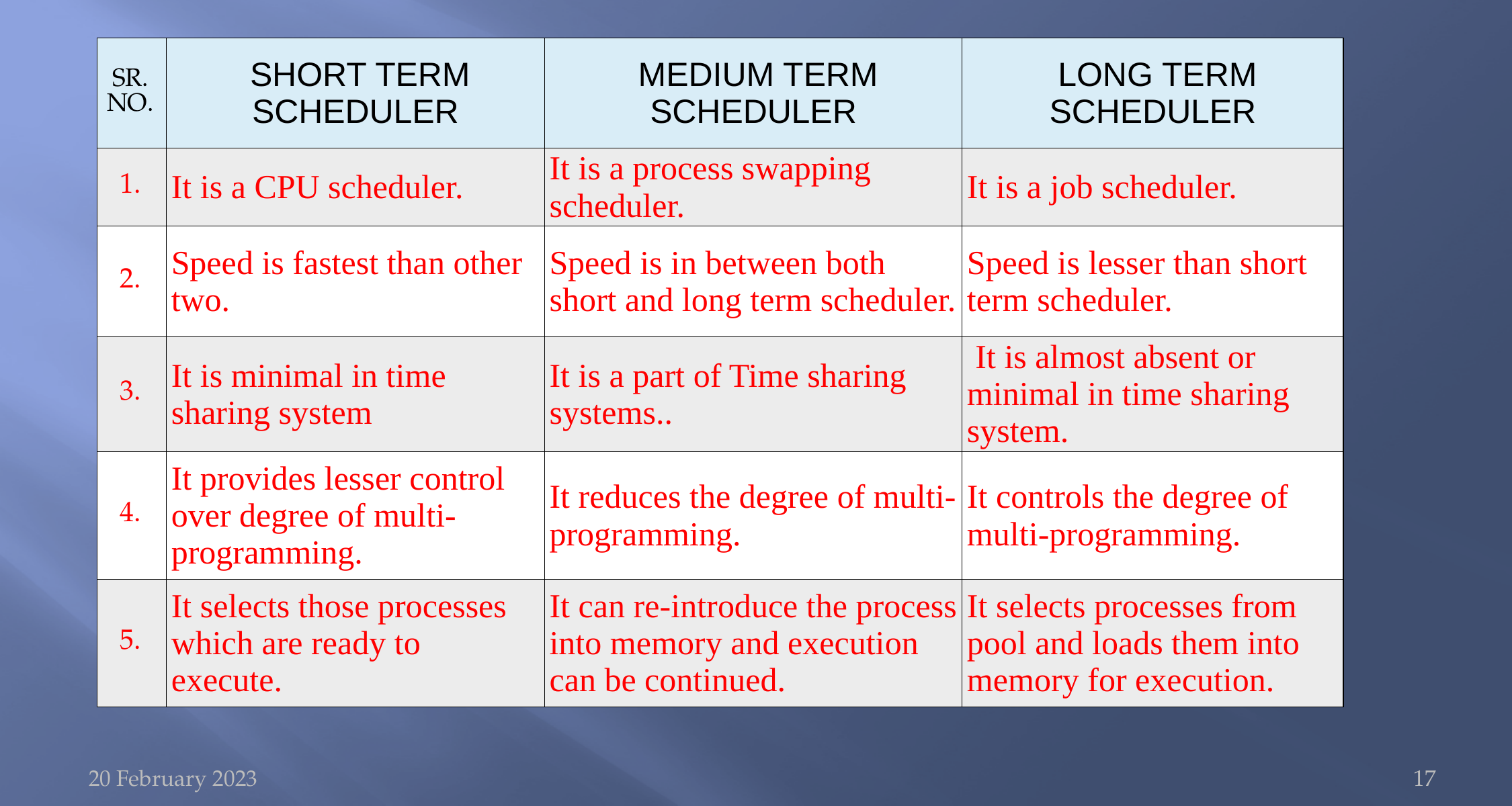

| SR. NO. | SHORT TERM SCHEDULER | MEDIUM TERM SCHEDULER | LONG TERM SCHEDULER |
| --- | --- | --- | --- |
| 1. | It is a CPU scheduler. | It is a process swapping scheduler. | It is a job scheduler. |
| 2. | Speed is fastest than other two. | Speed is in between both short and long term scheduler. | Speed is lesser than short term scheduler. |
| 3. | It is minimal in time sharing system | It is a part of Time sharing systems.. | It is almost absent or minimal in time sharing system. |
| 4. | It provides lesser control over degree of multi-programming. | It reduces the degree of multi-programming. | It controls the degree of multi-programming. |
| 5. | It selects those processes which are ready to execute. | It can re-introduce the process into memory and execution can be continued. | It selects processes from pool and loads them into memory for execution. |
20 February 2023
17